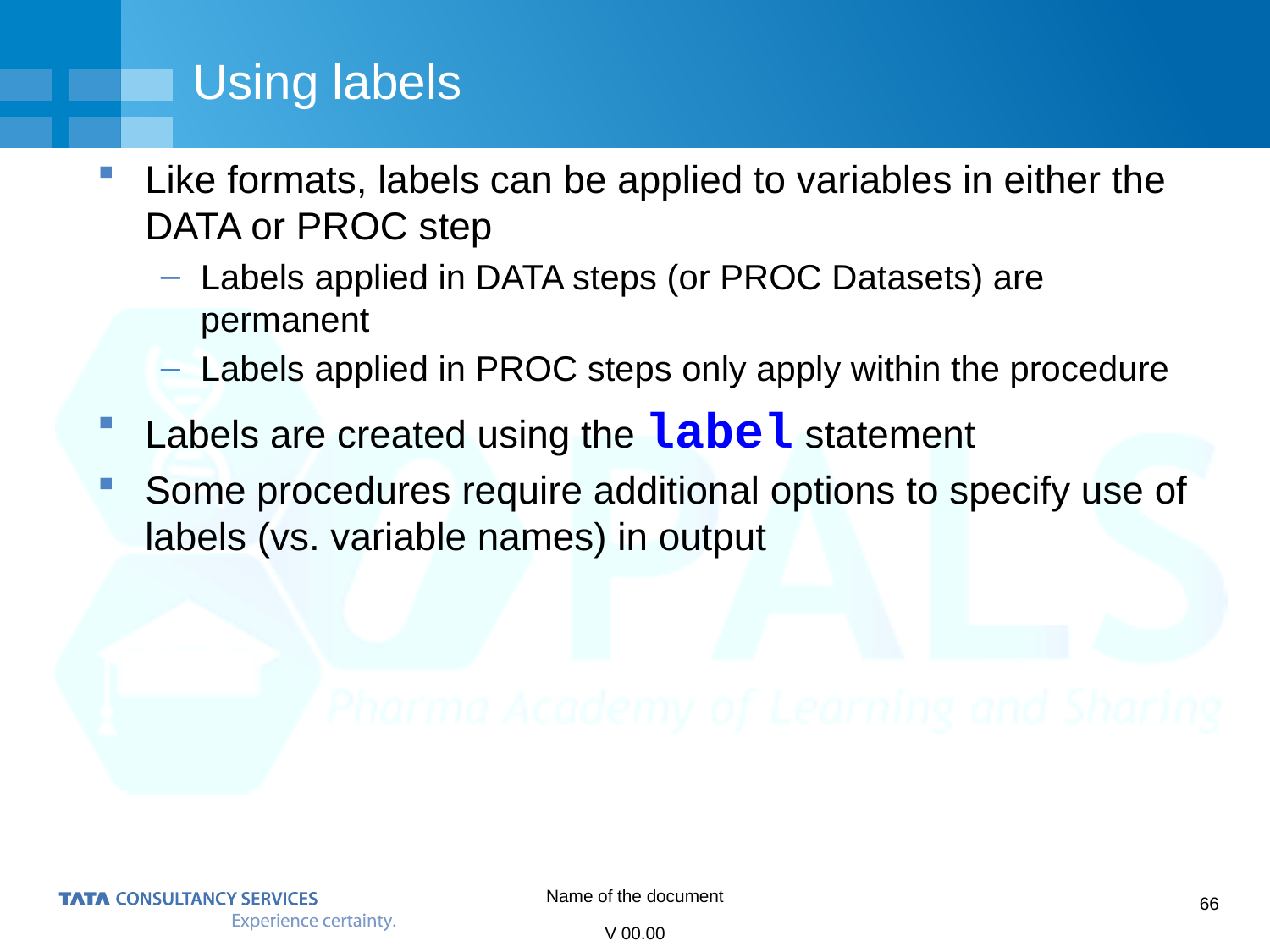

# Using labels
Like formats, labels can be applied to variables in either the DATA or PROC step
Labels applied in DATA steps (or PROC Datasets) are permanent
Labels applied in PROC steps only apply within the procedure
Labels are created using the label statement
Some procedures require additional options to specify use of labels (vs. variable names) in output